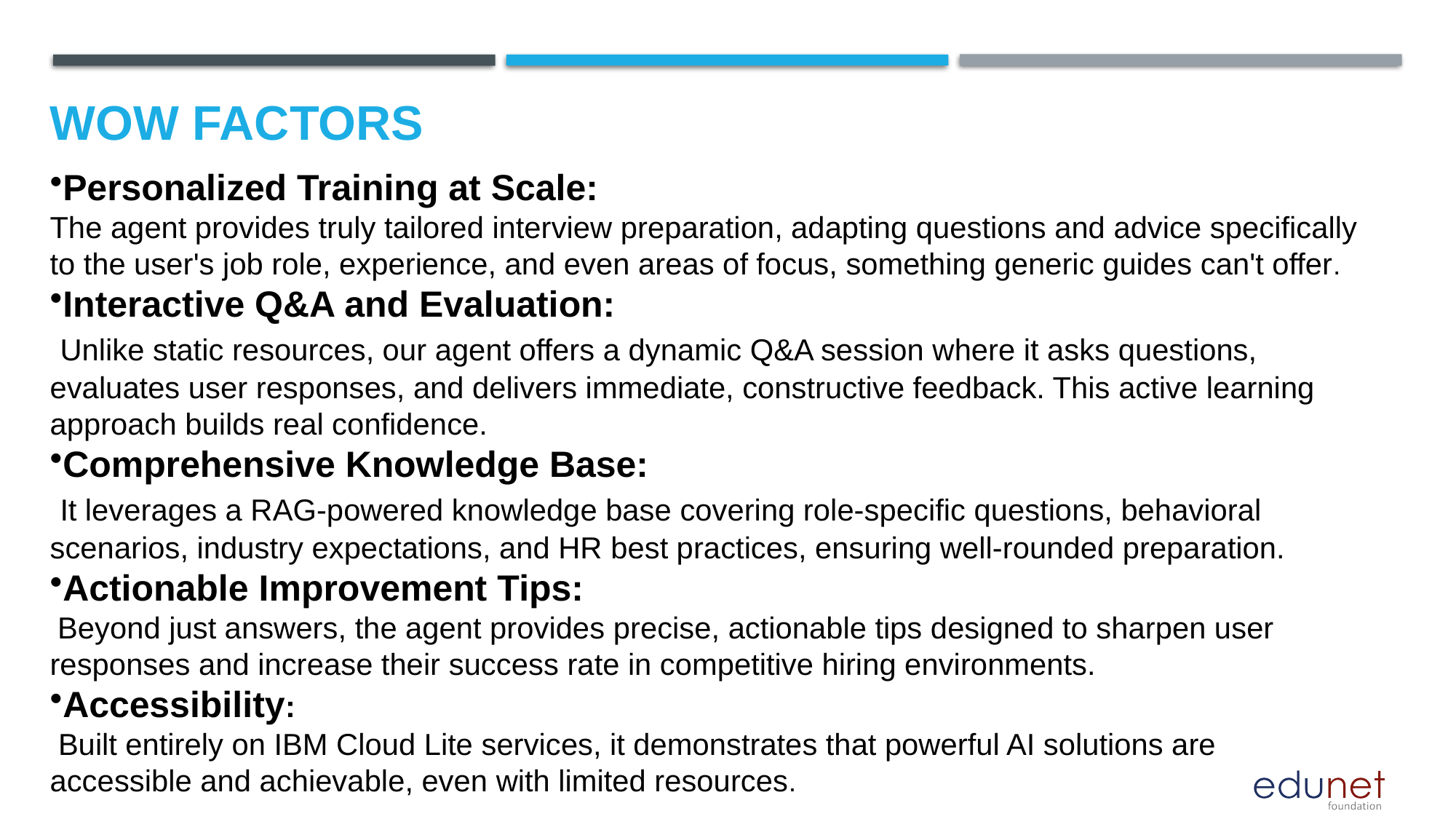

# Wow factors
Personalized Training at Scale:
The agent provides truly tailored interview preparation, adapting questions and advice specifically to the user's job role, experience, and even areas of focus, something generic guides can't offer.
Interactive Q&A and Evaluation:
 Unlike static resources, our agent offers a dynamic Q&A session where it asks questions, evaluates user responses, and delivers immediate, constructive feedback. This active learning approach builds real confidence.
Comprehensive Knowledge Base:
 It leverages a RAG-powered knowledge base covering role-specific questions, behavioral scenarios, industry expectations, and HR best practices, ensuring well-rounded preparation.
Actionable Improvement Tips:
 Beyond just answers, the agent provides precise, actionable tips designed to sharpen user responses and increase their success rate in competitive hiring environments.
Accessibility:
 Built entirely on IBM Cloud Lite services, it demonstrates that powerful AI solutions are accessible and achievable, even with limited resources.